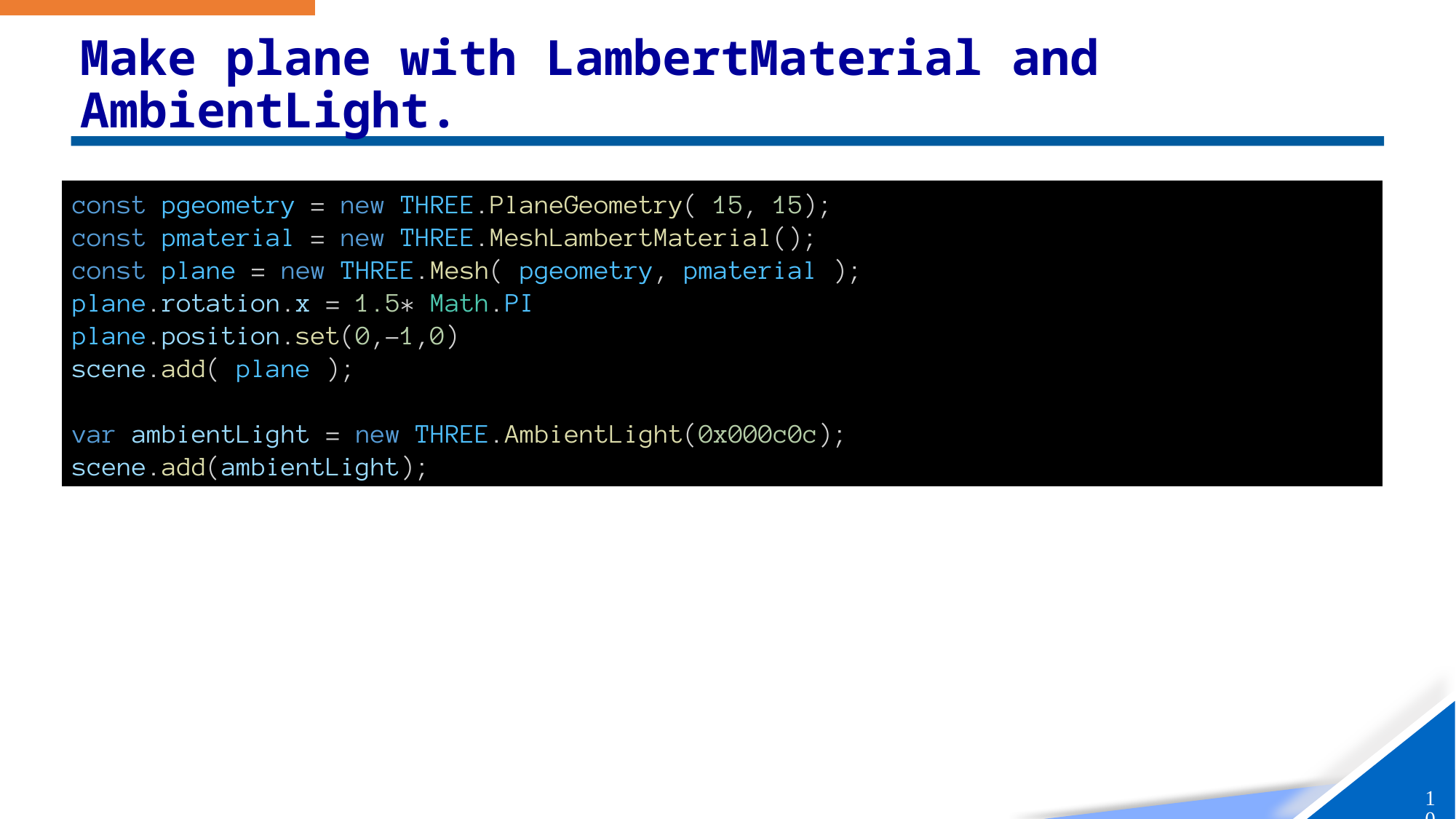

# Make plane with LambertMaterial and AmbientLight.
const pgeometry = new THREE.PlaneGeometry( 15, 15);
const pmaterial = new THREE.MeshLambertMaterial();
const plane = new THREE.Mesh( pgeometry, pmaterial );
plane.rotation.x = 1.5* Math.PI
plane.position.set(0,-1,0)
scene.add( plane );
var ambientLight = new THREE.AmbientLight(0x000c0c);
scene.add(ambientLight);
10